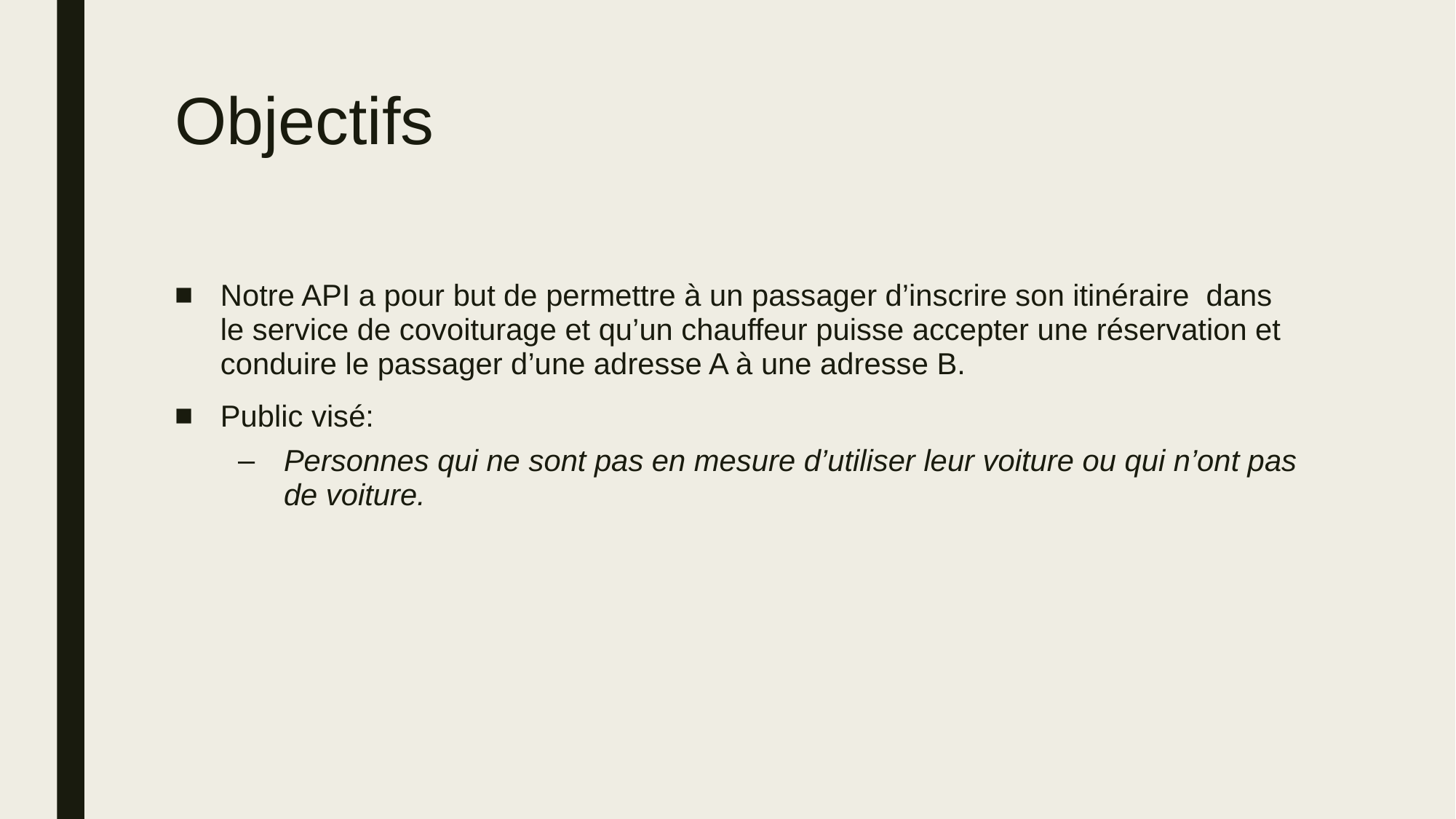

# Objectifs
Notre API a pour but de permettre à un passager d’inscrire son itinéraire  dans le service de covoiturage et qu’un chauffeur puisse accepter une réservation et conduire le passager d’une adresse A à une adresse B.
Public visé:
Personnes qui ne sont pas en mesure d’utiliser leur voiture ou qui n’ont pas de voiture.